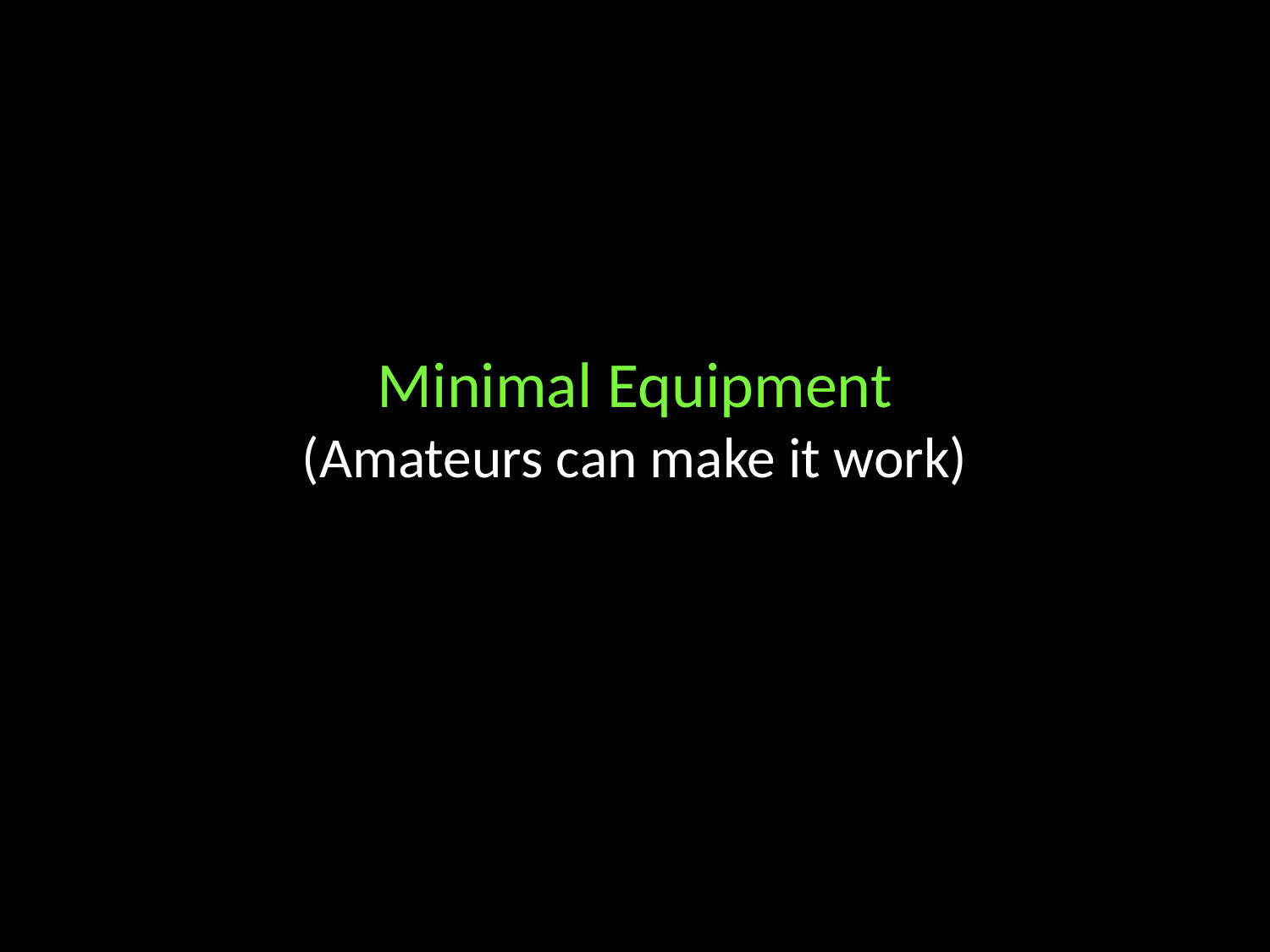

# Minimal Equipment (Amateurs can make it work)